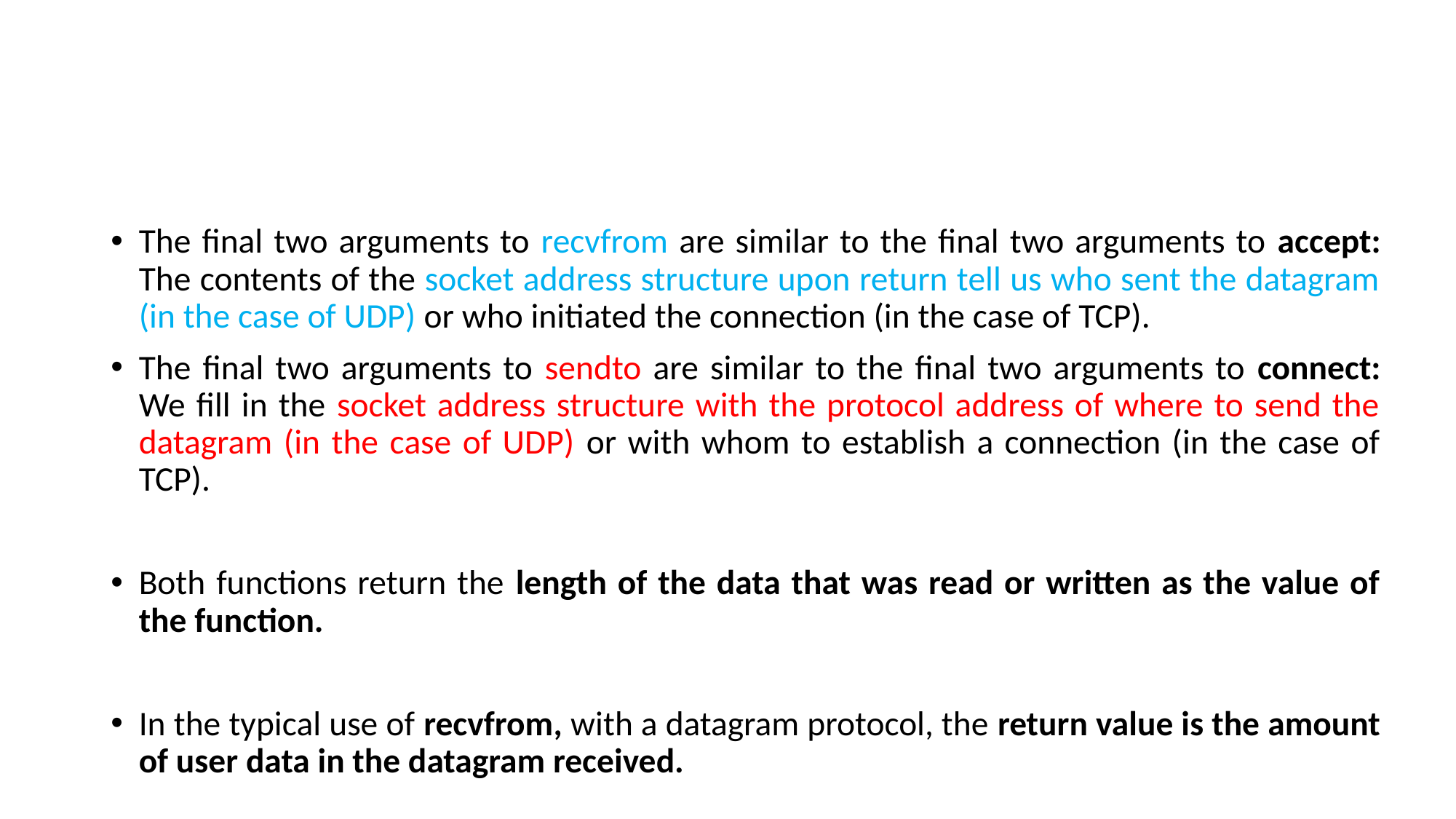

#
The final two arguments to recvfrom are similar to the final two arguments to accept: The contents of the socket address structure upon return tell us who sent the datagram (in the case of UDP) or who initiated the connection (in the case of TCP).
The final two arguments to sendto are similar to the final two arguments to connect: We fill in the socket address structure with the protocol address of where to send the datagram (in the case of UDP) or with whom to establish a connection (in the case of TCP).

Both functions return the length of the data that was read or written as the value of the function.

In the typical use of recvfrom, with a datagram protocol, the return value is the amount of user data in the datagram received.